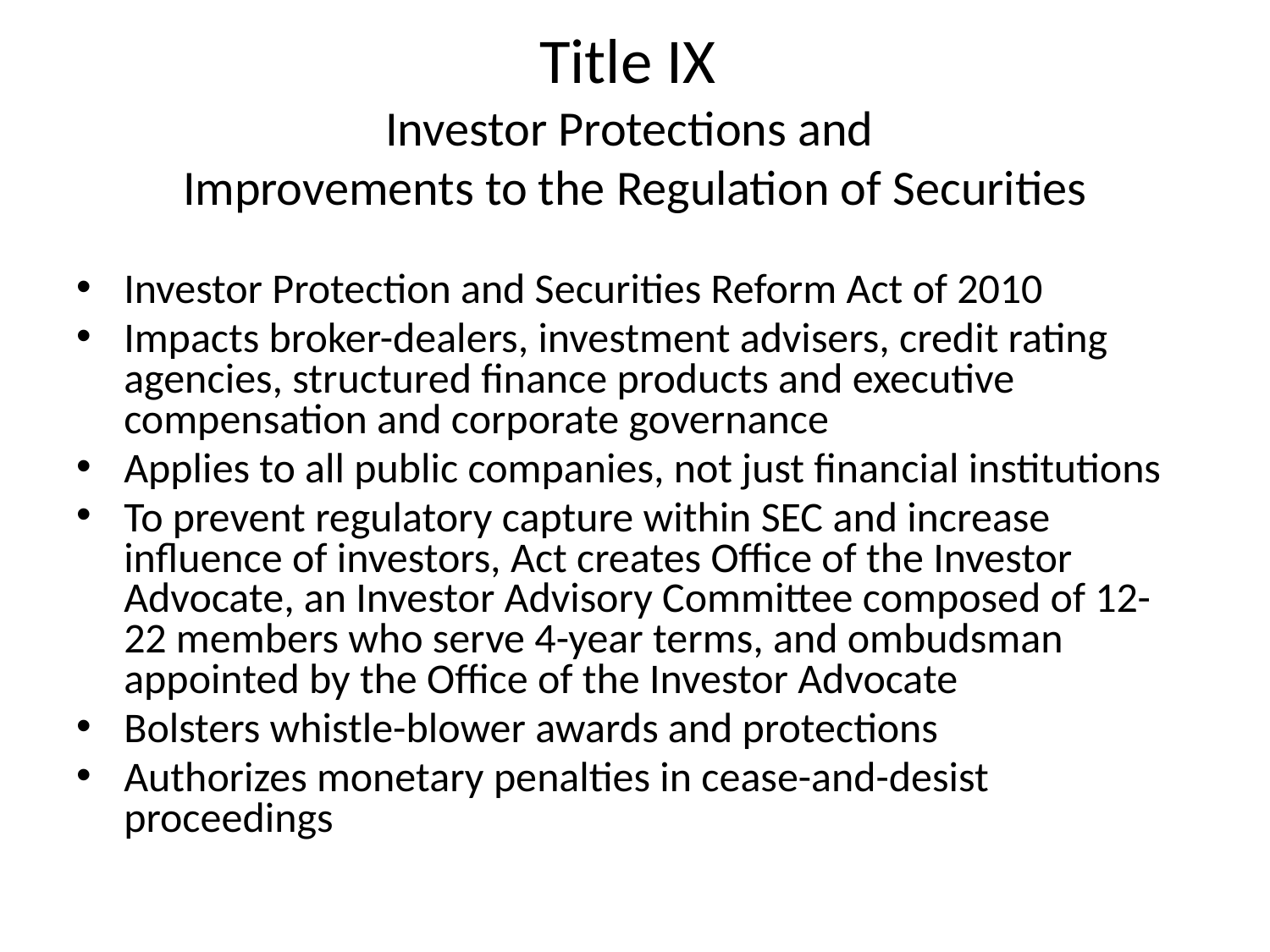

# Title IX Investor Protections and Improvements to the Regulation of Securities
Investor Protection and Securities Reform Act of 2010
Impacts broker-dealers, investment advisers, credit rating agencies, structured finance products and executive compensation and corporate governance
Applies to all public companies, not just financial institutions
To prevent regulatory capture within SEC and increase influence of investors, Act creates Office of the Investor Advocate, an Investor Advisory Committee composed of 12-22 members who serve 4-year terms, and ombudsman appointed by the Office of the Investor Advocate
Bolsters whistle-blower awards and protections
Authorizes monetary penalties in cease-and-desist proceedings